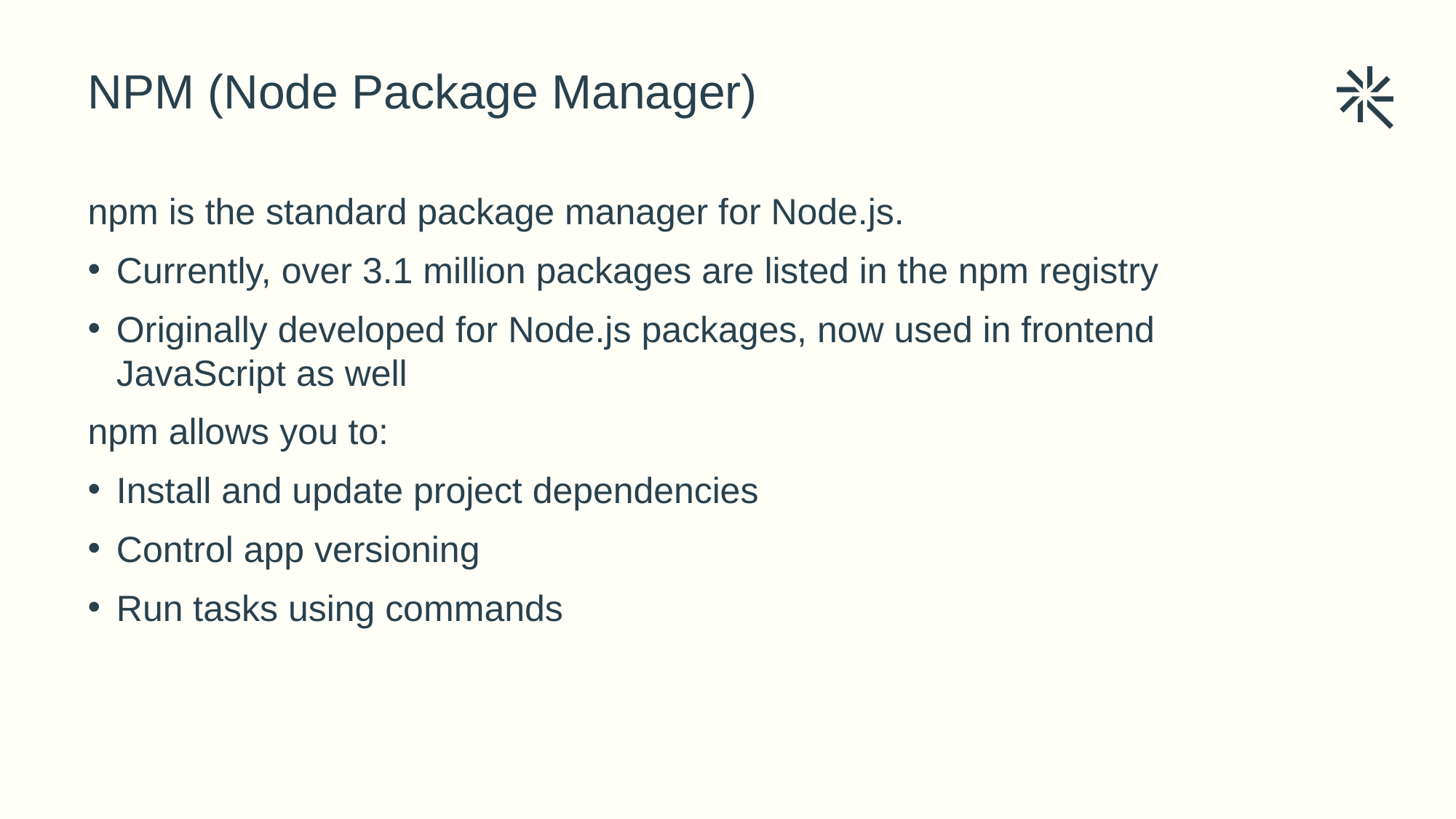

# NPM (Node Package Manager)
npm is the standard package manager for Node.js.
Currently, over 3.1 million packages are listed in the npm registry
Originally developed for Node.js packages, now used in frontend JavaScript as well
npm allows you to:
Install and update project dependencies
Control app versioning
Run tasks using commands